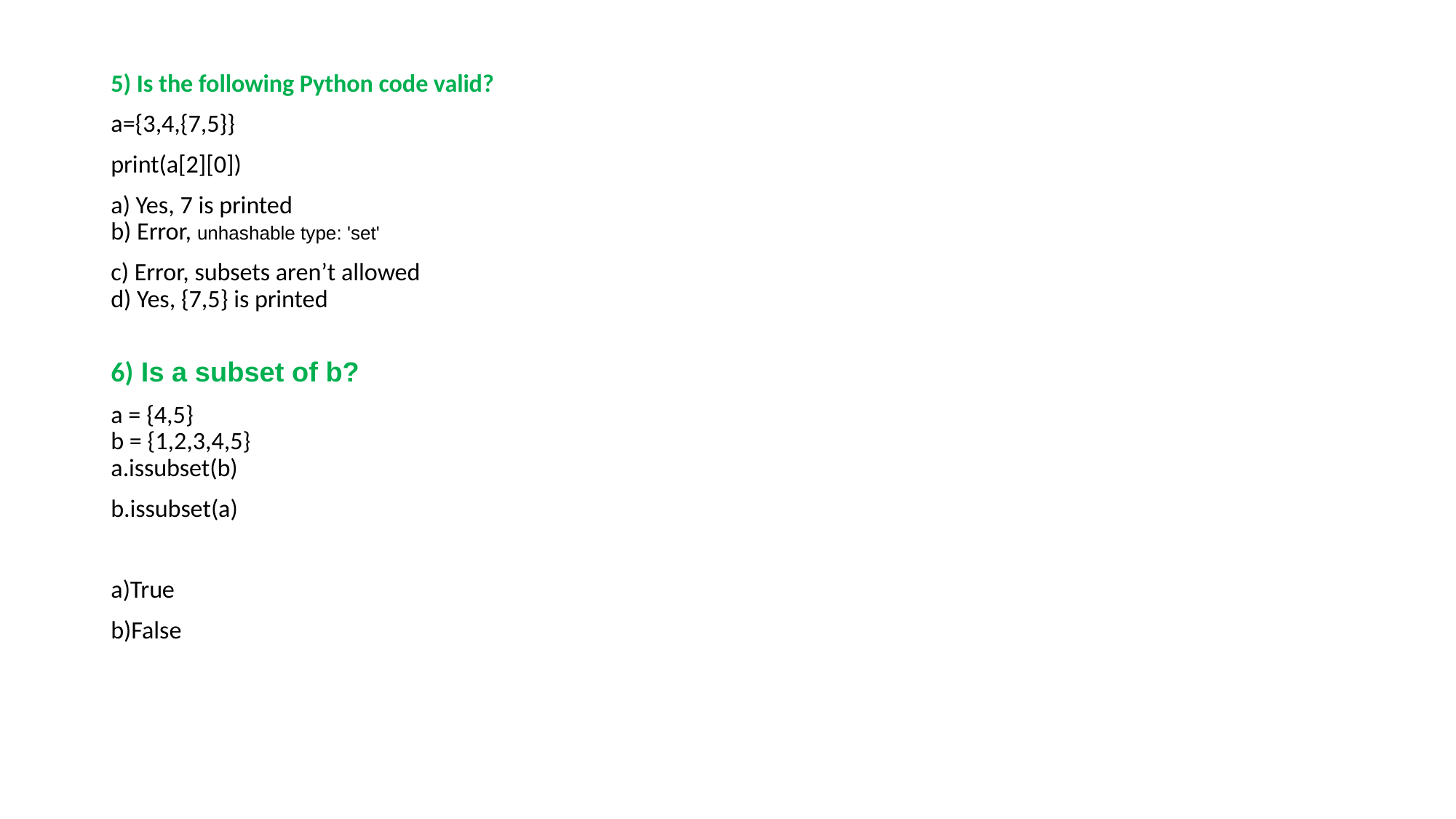

5) Is the following Python code valid?
a={3,4,{7,5}}
print(a[2][0])
a) Yes, 7 is printed
b) Error, unhashable type: 'set'
c) Error, subsets aren’t allowed
d) Yes, {7,5} is printed
Answer: c
6) Is a subset of b?
a = {4,5}
b = {1,2,3,4,5}
a.issubset(b)
b.issubset(a)

a)True
b)False
Answer: c